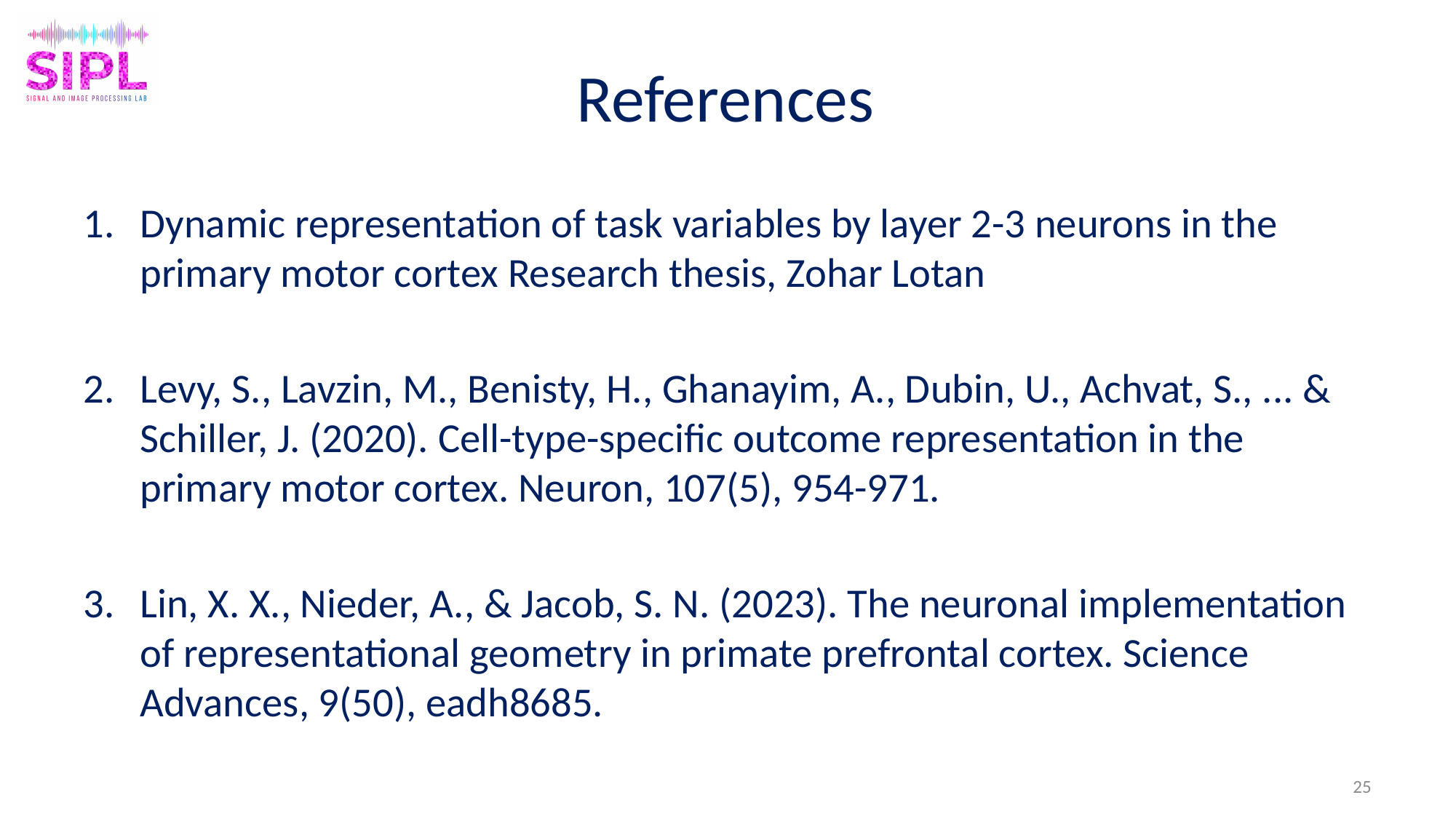

# References
Dynamic representation of task variables by layer 2-3 neurons in the primary motor cortex Research thesis, Zohar Lotan

Levy, S., Lavzin, M., Benisty, H., Ghanayim, A., Dubin, U., Achvat, S., ... & Schiller, J. (2020). Cell-type-specific outcome representation in the primary motor cortex. Neuron, 107(5), 954-971.‏

Lin, X. X., Nieder, A., & Jacob, S. N. (2023). The neuronal implementation of representational geometry in primate prefrontal cortex. Science Advances, 9(50), eadh8685.‏
25